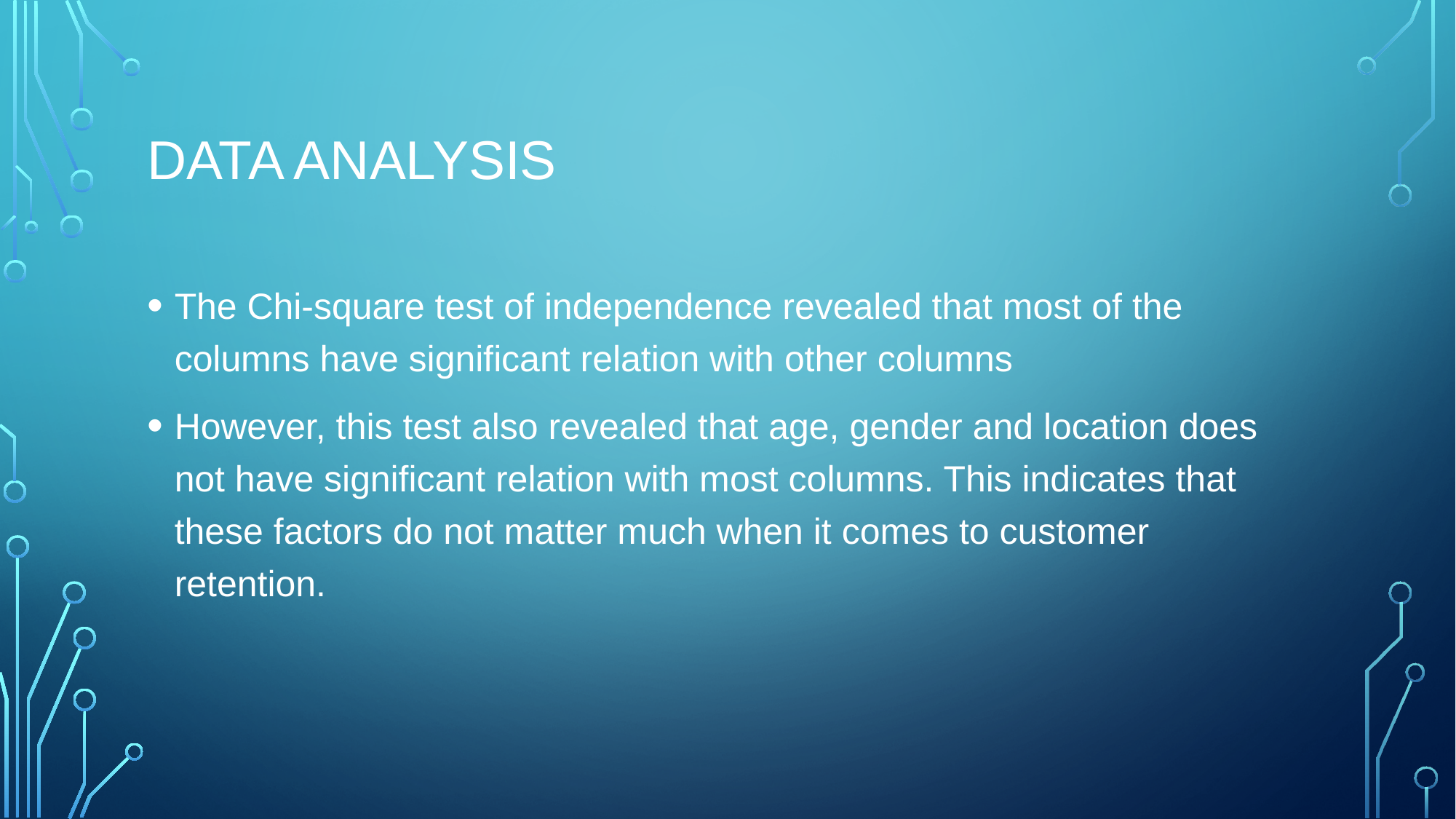

# DATA ANALYSIS
The Chi-square test of independence revealed that most of the columns have significant relation with other columns
However, this test also revealed that age, gender and location does not have significant relation with most columns. This indicates that these factors do not matter much when it comes to customer retention.